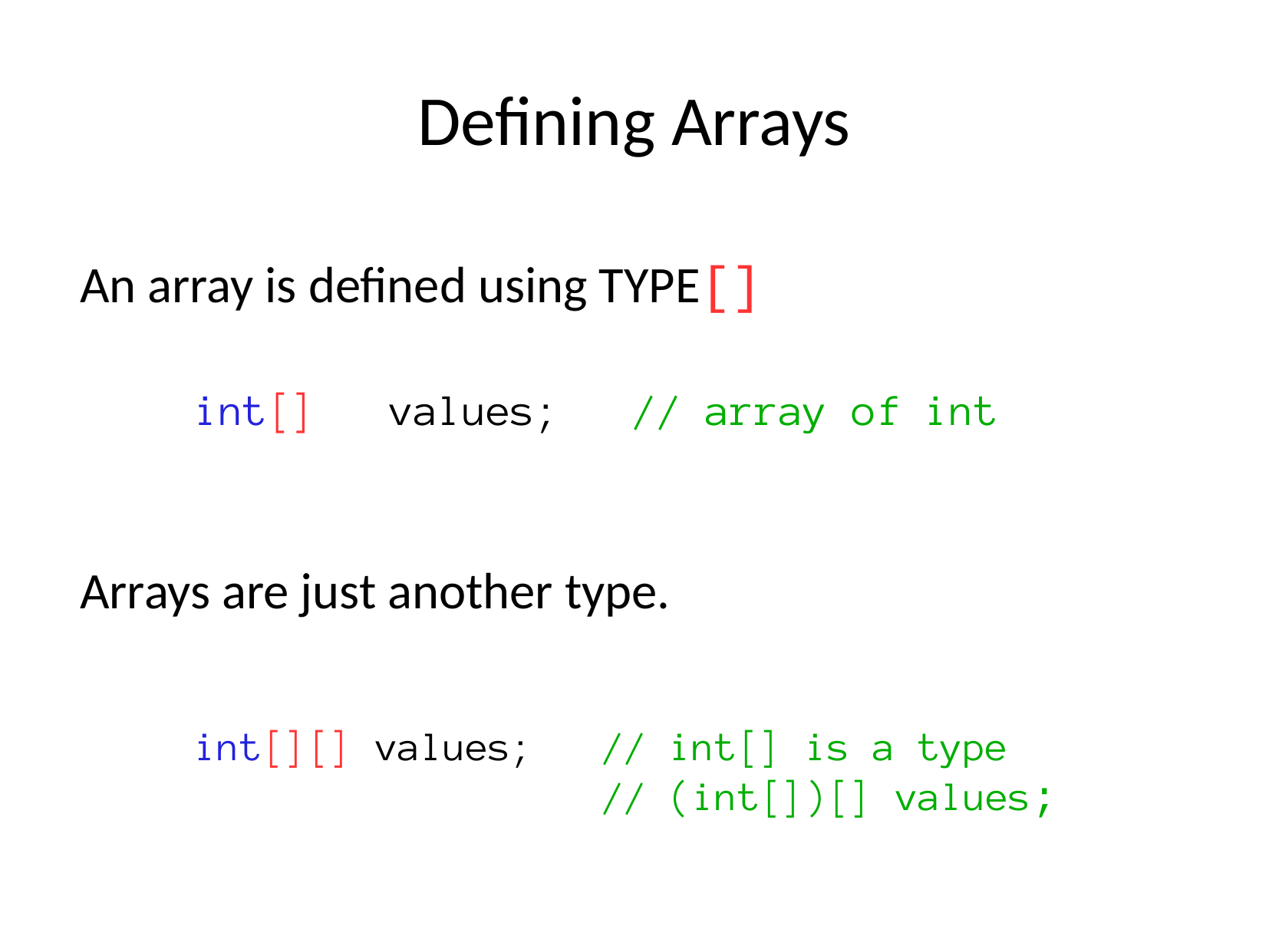

Defining Arrays
An array is defined using TYPE[]

	int[]   values;   // array of int

Arrays are just another type.

	int[][] values;   // int[] is a type
	                  // (int[])[] values;